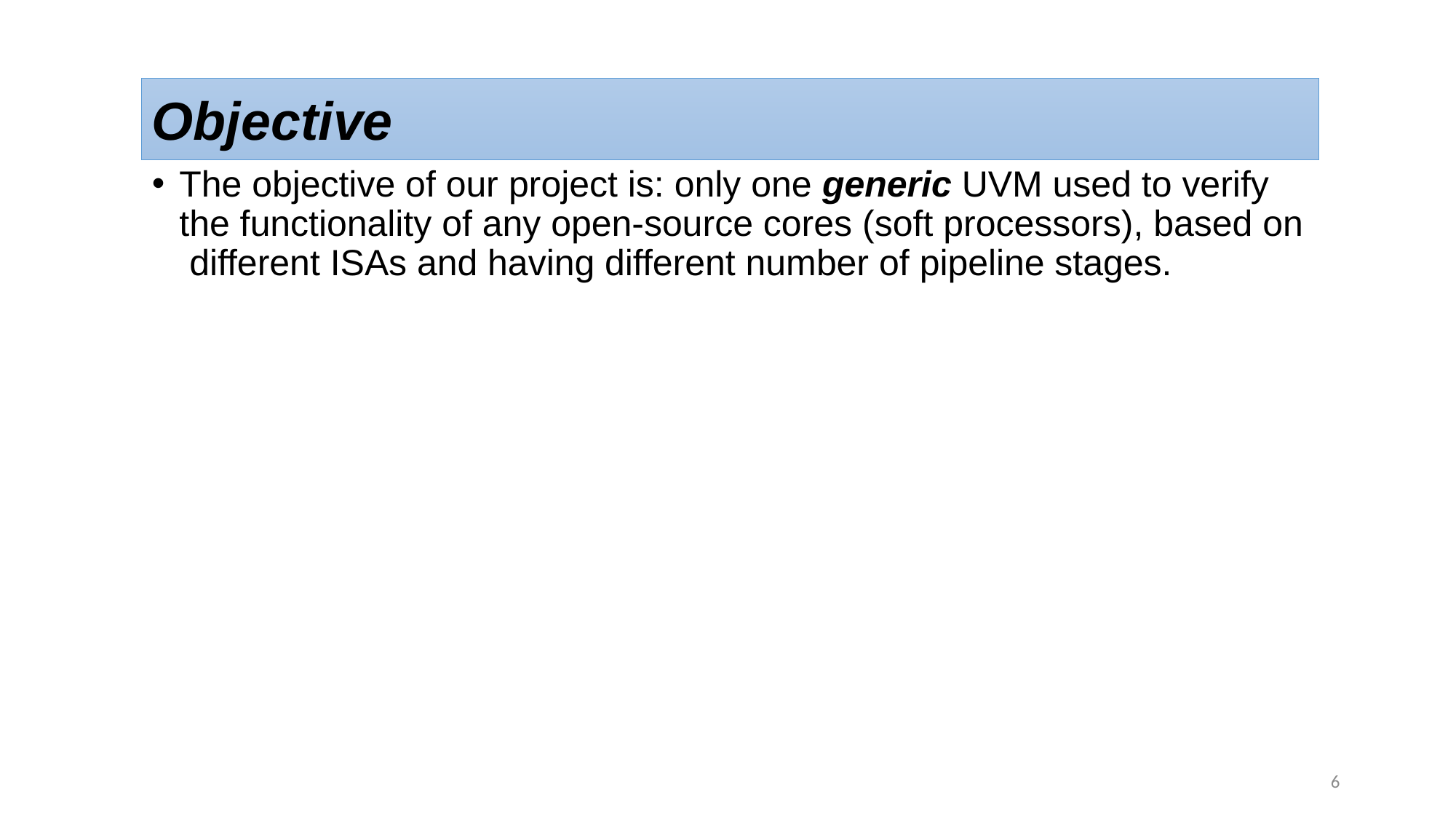

Objective
The objective of our project is: only one generic UVM used to verify the functionality of any open-source cores (soft processors), based on  different ISAs and having different number of pipeline stages.
6